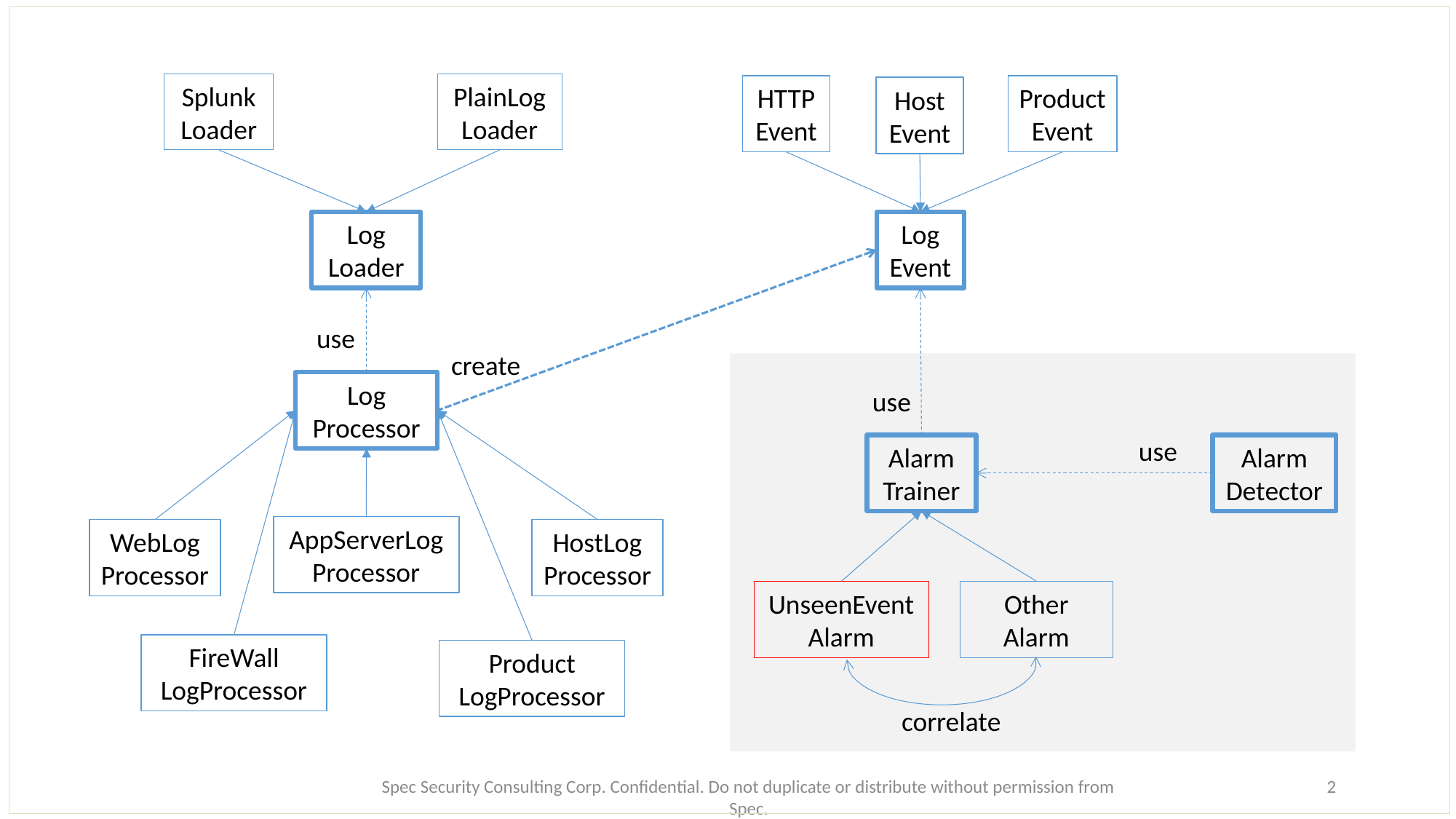

Splunk
Loader
PlainLogLoader
Product
Event
HTTP
Event
Host
Event
Log
Loader
Log
Event
use
create

Log
Processor
use
use
Alarm
Detector
Alarm
Trainer
UnseenEvent
Alarm
Other
Alarm

correlate
AppServerLog Processor
WebLog
Processor
HostLog
Processor
FireWall
LogProcessor
Product
LogProcessor
2
Spec Security Consulting Corp. Confidential. Do not duplicate or distribute without permission from Spec.